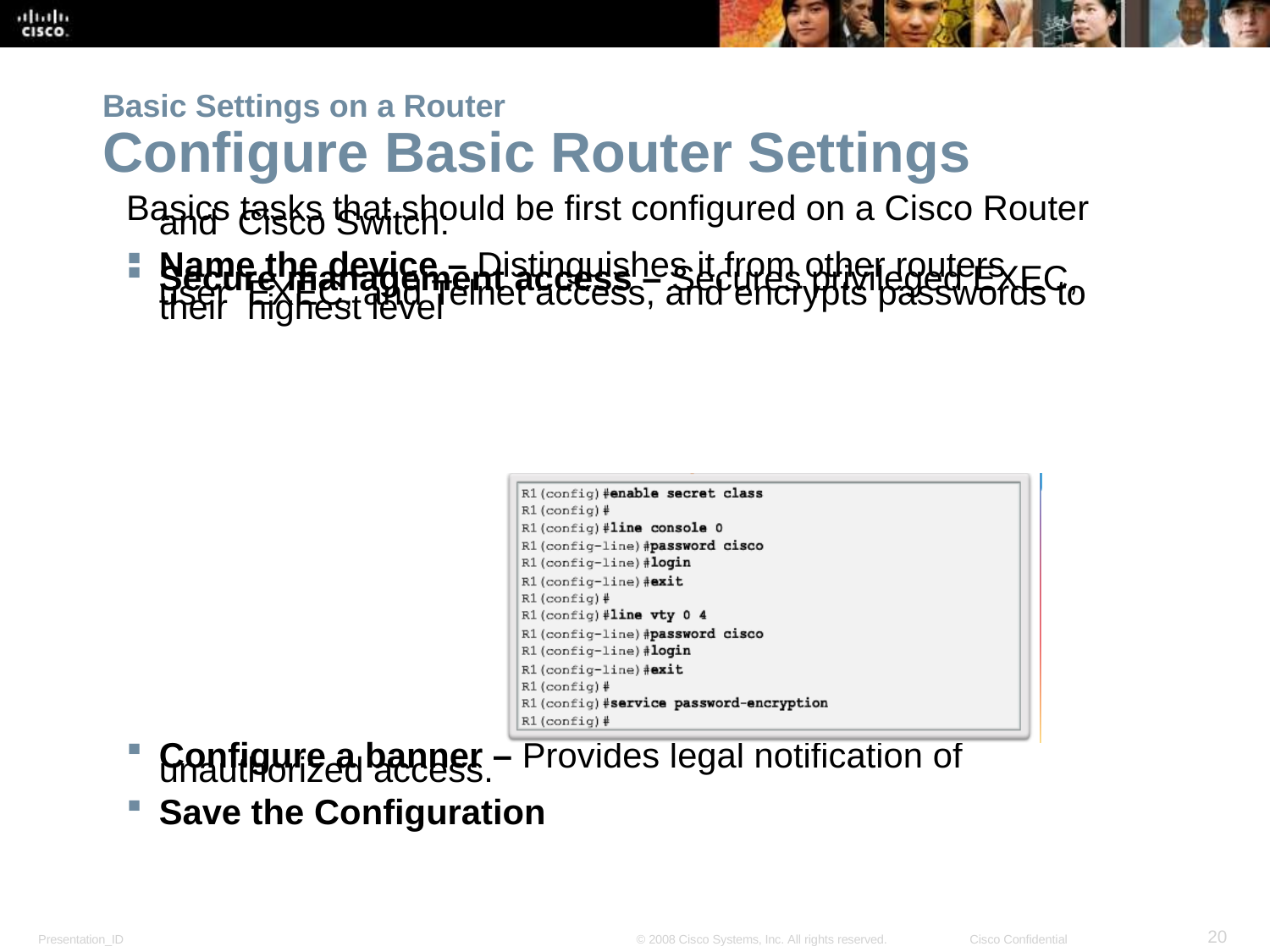

Basic Settings on a Router
Configure Basic Router Settings
Basics tasks that should be first configured on a Cisco Router and  Cisco Switch:
Name the device – Distinguishes it from other routers
Secure management access – Secures privileged EXEC, user  EXEC, and Telnet access, and encrypts passwords to their  highest level

Configure a banner – Provides legal notification of
unauthorized access.
Save the Configuration
20
Presentation_ID
© 2008 Cisco Systems, Inc. All rights reserved.
Cisco Confidential